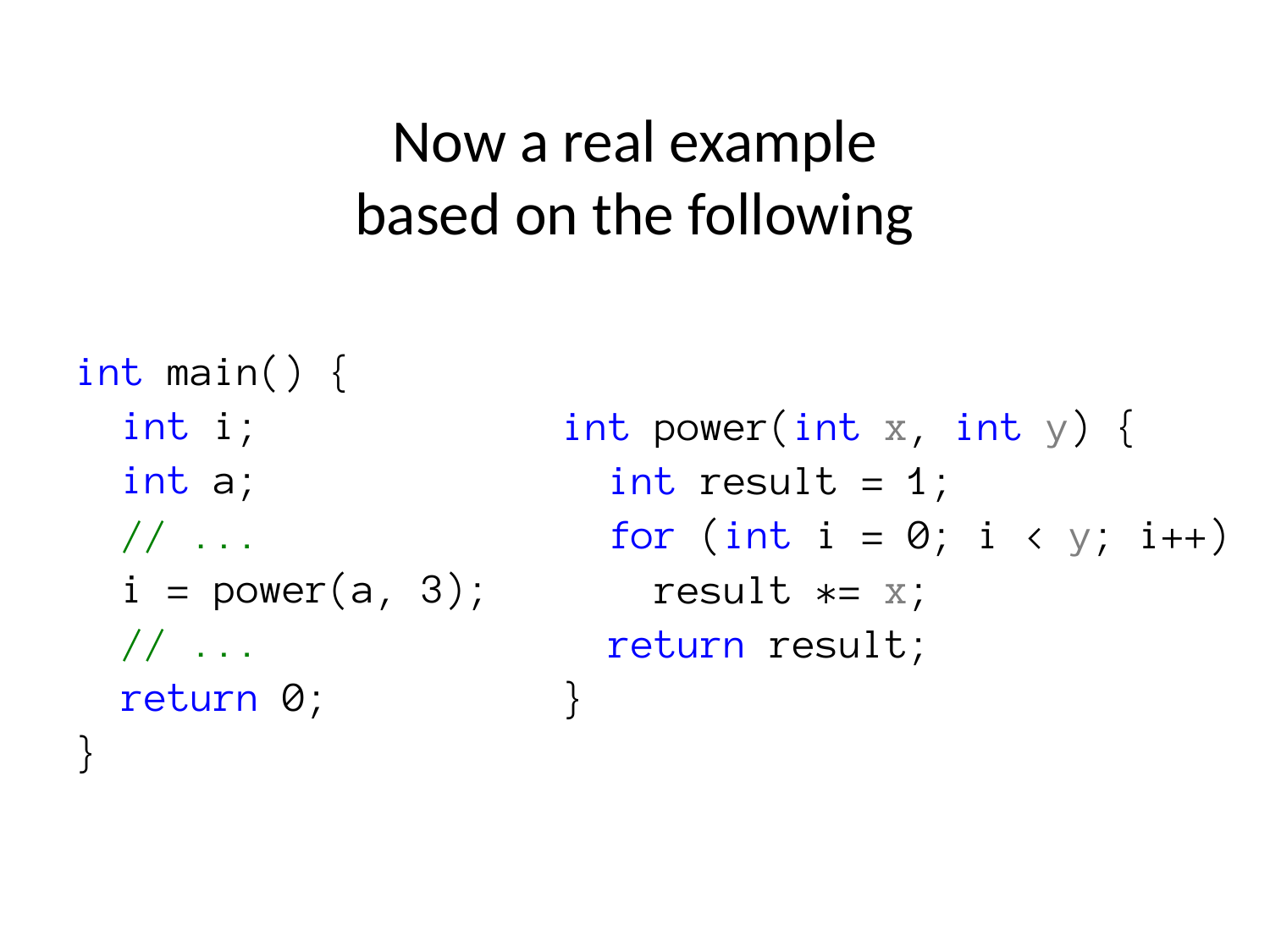

# Now a real example based on the following
int main() {
  int i;
  int a;
  // ...
  i = power(a, 3);
  // ...
  return 0;
}
int power(int x, int y) {
  int result = 1;
  for (int i = 0; i < y; i++)
    result *= x;
  return result;
}